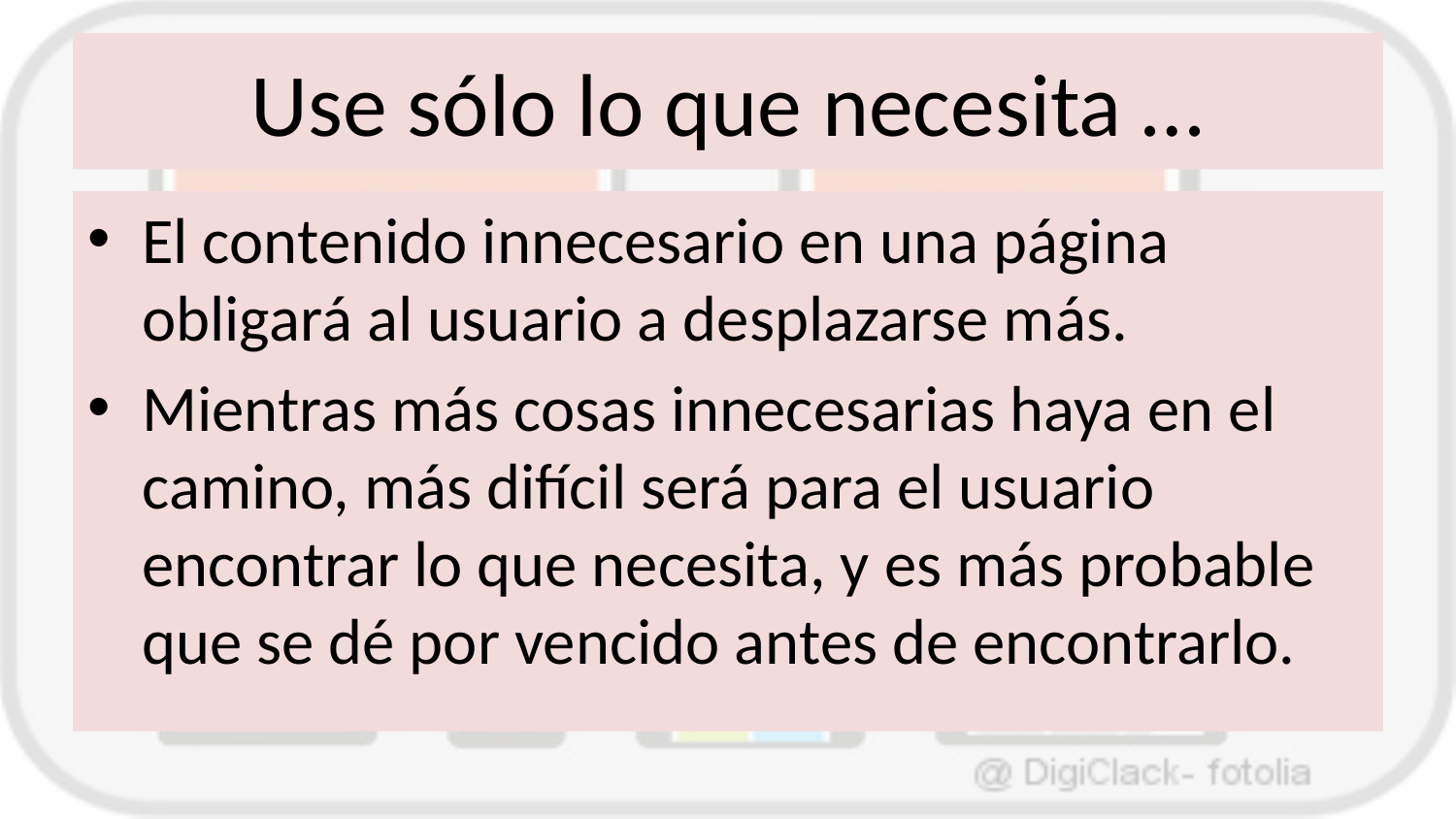

# Use sólo lo que necesita …
El contenido innecesario en una página obligará al usuario a desplazarse más.
Mientras más cosas innecesarias haya en el camino, más difícil será para el usuario encontrar lo que necesita, y es más probable que se dé por vencido antes de encontrarlo.